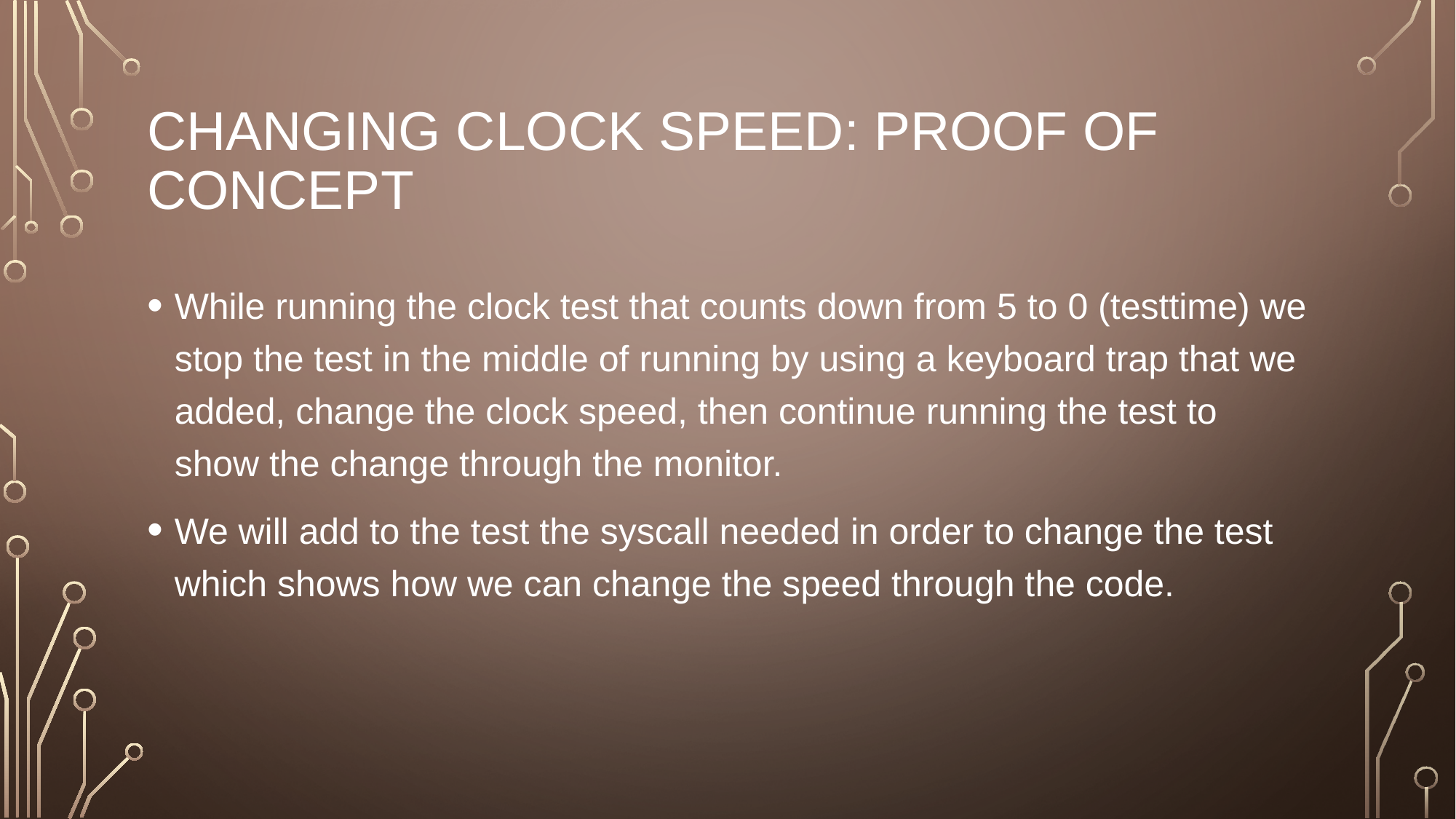

# Changing clock speed: proof of concept
While running the clock test that counts down from 5 to 0 (testtime) we stop the test in the middle of running by using a keyboard trap that we added, change the clock speed, then continue running the test to show the change through the monitor.
We will add to the test the syscall needed in order to change the test which shows how we can change the speed through the code.